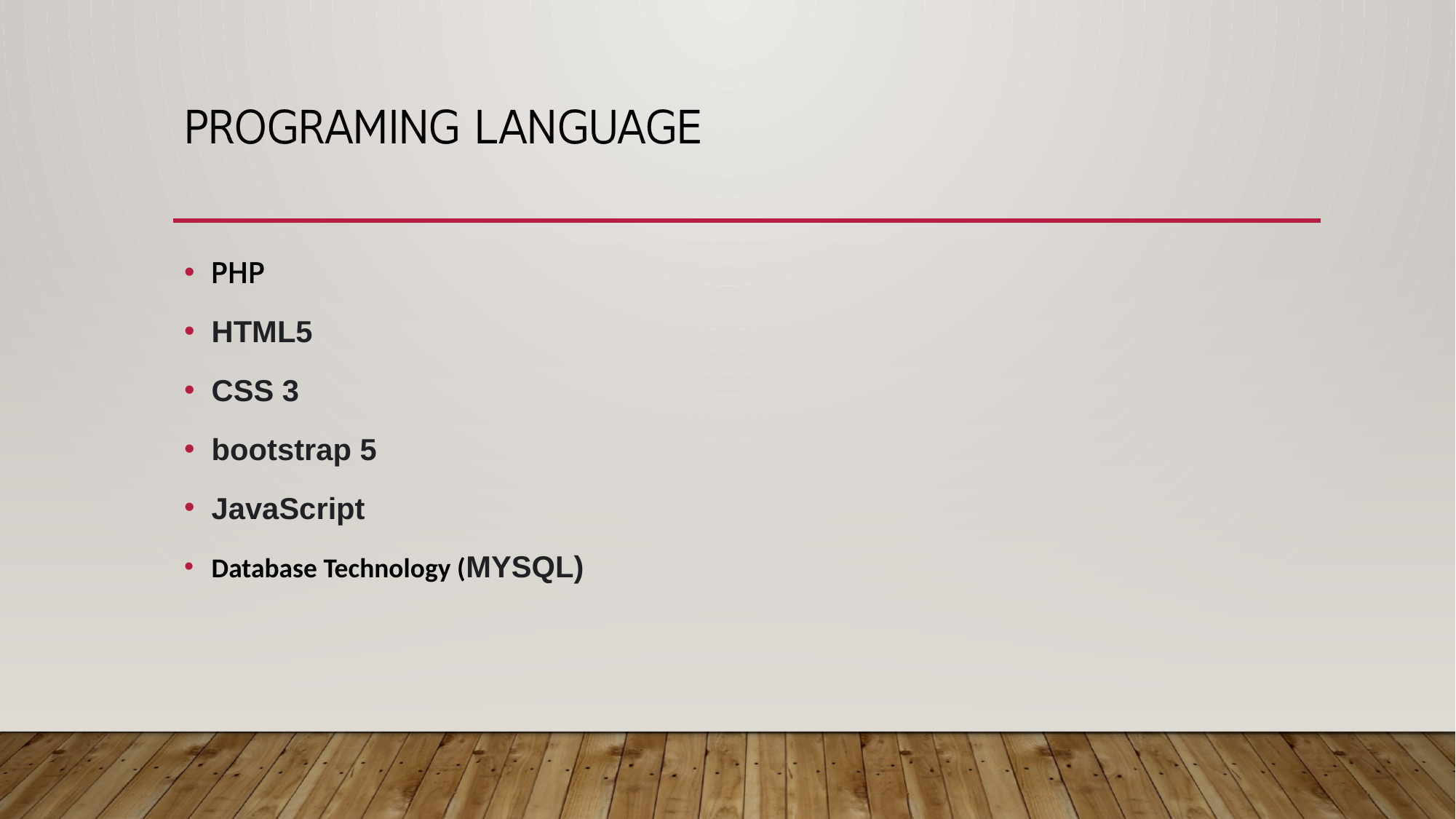

# Programing Language
PHP
HTML5
CSS 3
bootstrap 5
JavaScript
Database Technology (MYSQL)